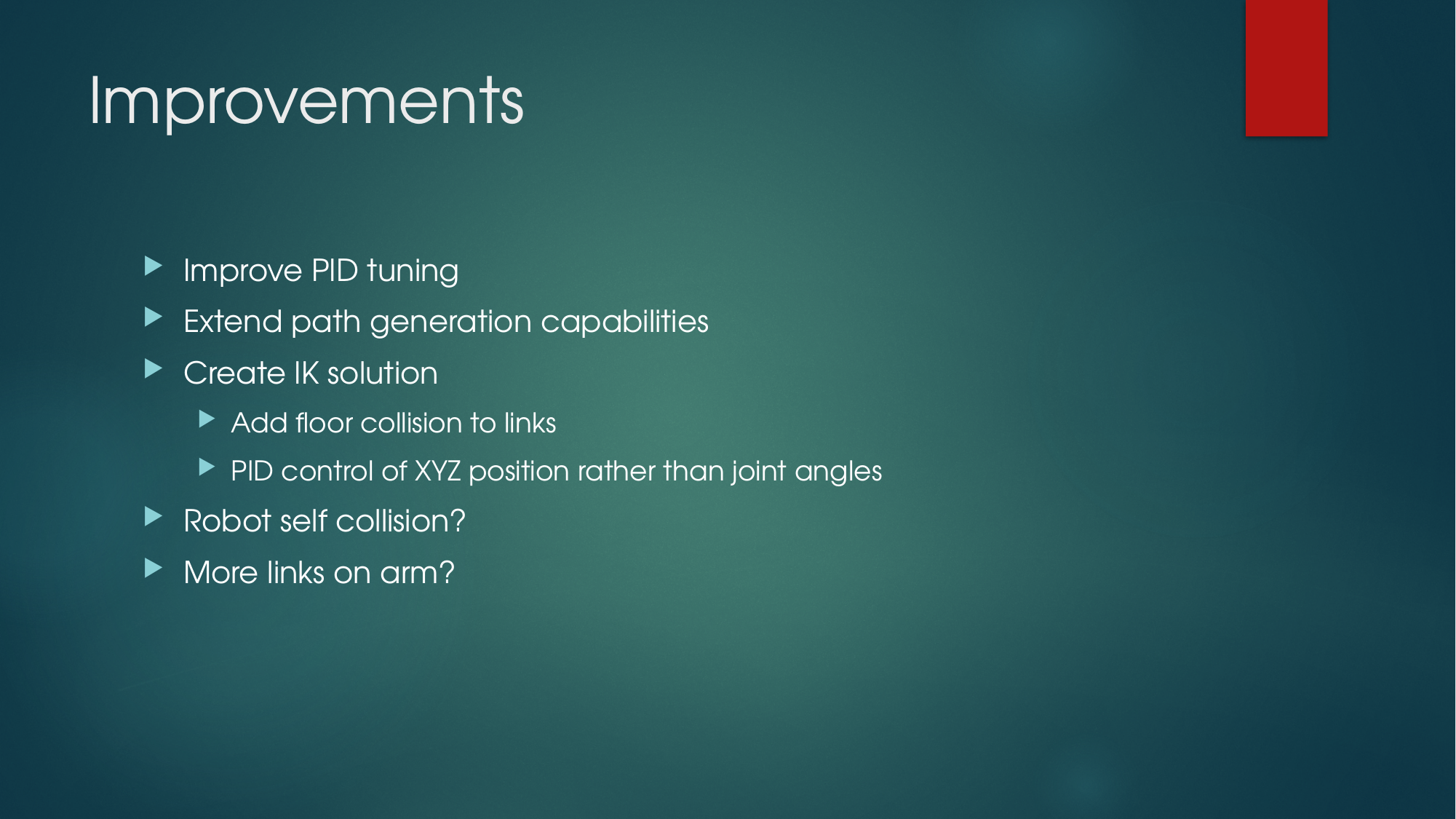

# Improvements
Improve PID tuning
Extend path generation capabilities
Create IK solution
Add floor collision to links
PID control of XYZ position rather than joint angles
Robot self collision?
More links on arm?